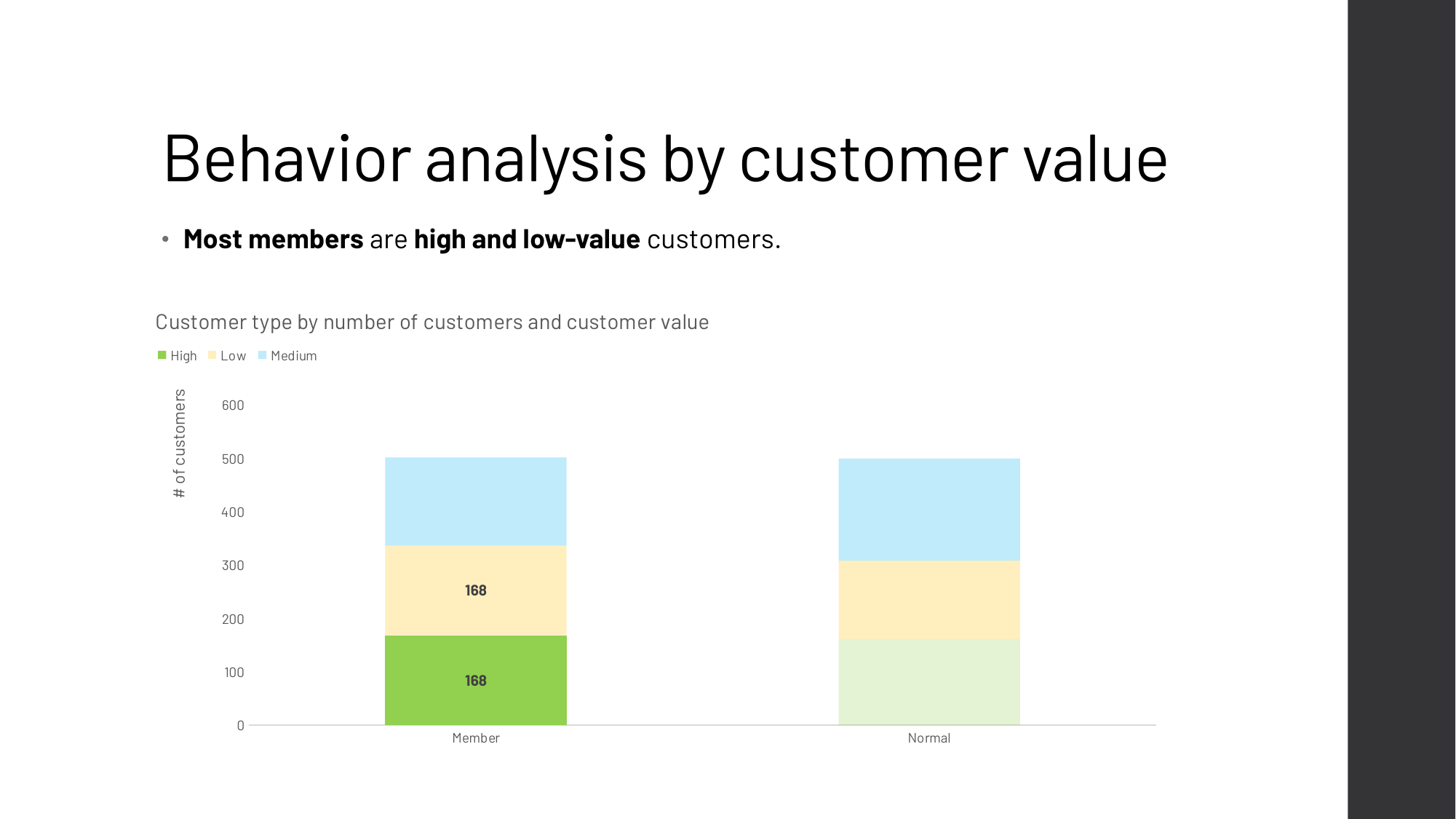

# Behavior analysis by customer value
Most members are high and low-value customers.

### Chart: Customer type by number of customers and customer value

| Category | High | Low | Medium |
|---|---|---|---|
| Member | 168.0 | 168.0 | 165.0 |
| Normal | 161.0 | 147.0 | 191.0 |